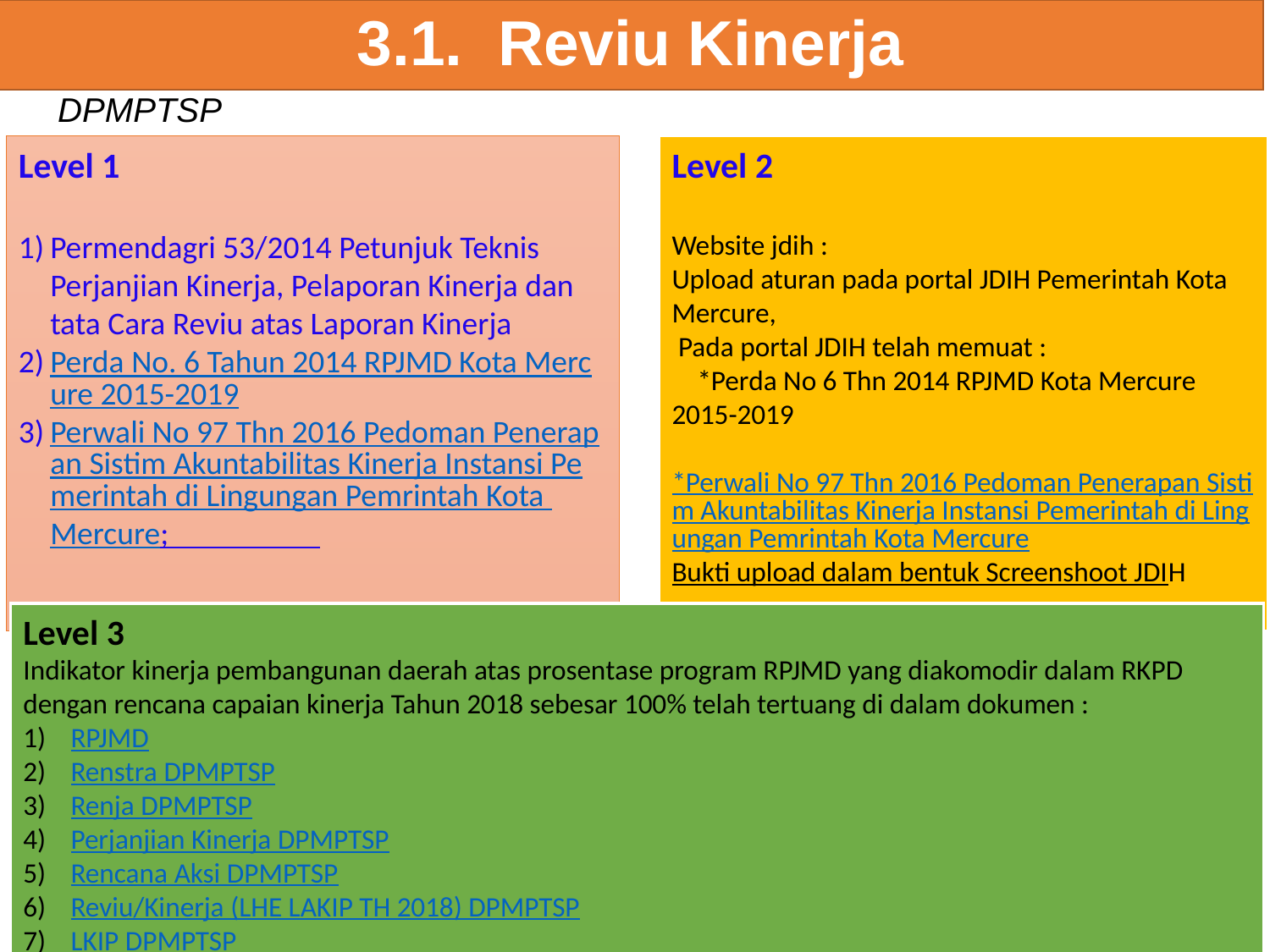

3.1.  Reviu Kinerja
# DPMPTSP
Level 1

Permendagri 53/2014 Petunjuk Teknis Perjanjian Kinerja, Pelaporan Kinerja dan tata Cara Reviu atas Laporan Kinerja
Perda No. 6 Tahun 2014 RPJMD Kota Mercure 2015-2019
Perwali No 97 Thn 2016 Pedoman Penerapan Sistim Akuntabilitas Kinerja Instansi Pemerintah di Lingungan Pemrintah Kota Mercure;

Level 2

Website jdih :
Upload aturan pada portal JDIH Pemerintah Kota Mercure,
 Pada portal JDIH telah memuat :
    *Perda No 6 Thn 2014 RPJMD Kota Mercure 2015-2019
    *Perwali No 97 Thn 2016 Pedoman Penerapan Sistim Akuntabilitas Kinerja Instansi Pemerintah di Lingungan Pemrintah Kota Mercure
Bukti upload dalam bentuk Screenshoot JDIH

Level 3
Indikator kinerja pembangunan daerah atas prosentase program RPJMD yang diakomodir dalam RKPD dengan rencana capaian kinerja Tahun 2018 sebesar 100% telah tertuang di dalam dokumen :
RPJMD
Renstra DPMPTSP
Renja DPMPTSP
Perjanjian Kinerja DPMPTSP
Rencana Aksi DPMPTSP
Reviu/Kinerja (LHE LAKIP TH 2018) DPMPTSP
LKIP DPMPTSP